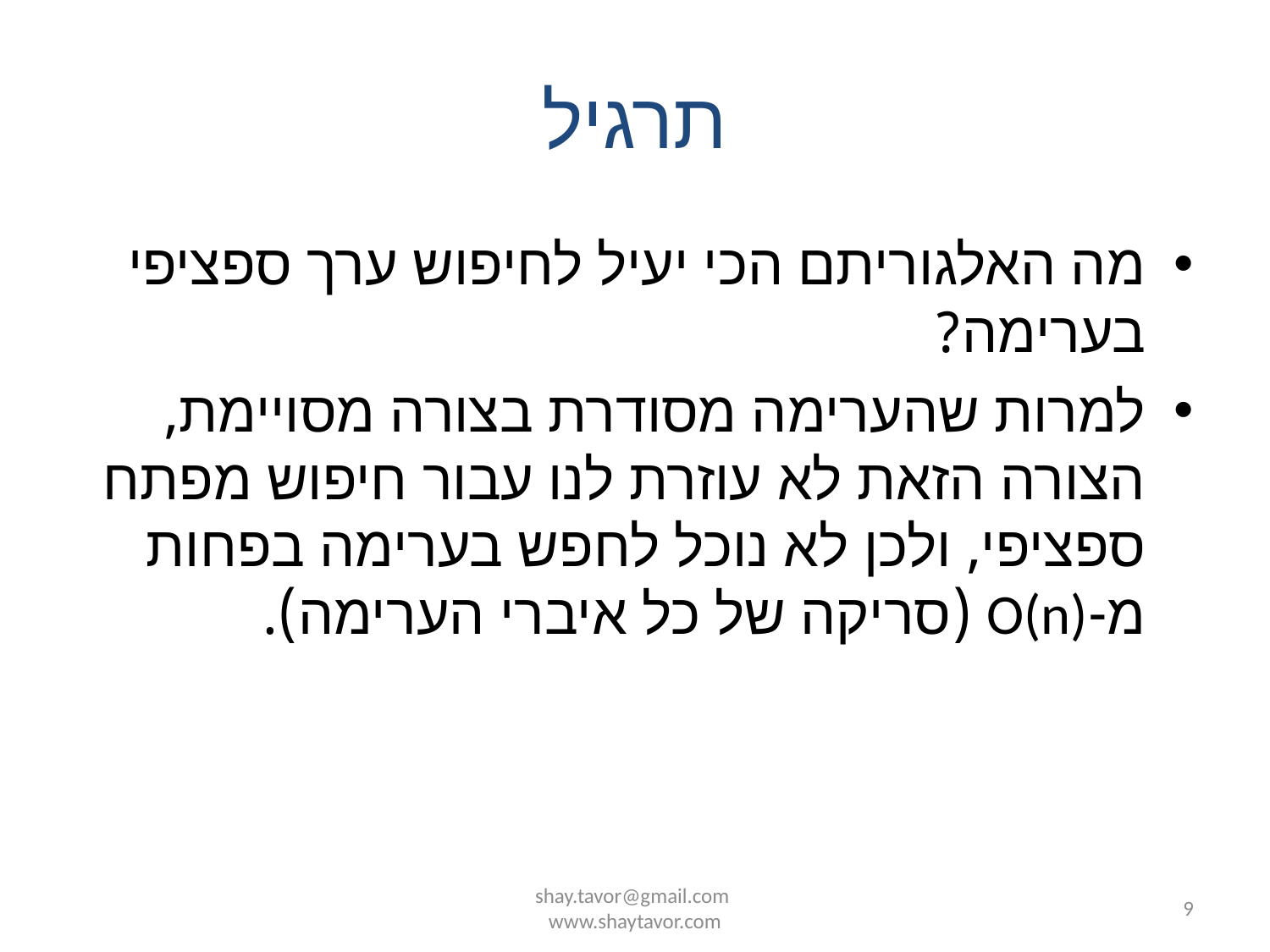

# תרגיל
מה האלגוריתם הכי יעיל לחיפוש ערך ספציפי בערימה?
למרות שהערימה מסודרת בצורה מסויימת, הצורה הזאת לא עוזרת לנו עבור חיפוש מפתח ספציפי, ולכן לא נוכל לחפש בערימה בפחות מ-O(n) (סריקה של כל איברי הערימה).
shay.tavor@gmail.com
www.shaytavor.com
9